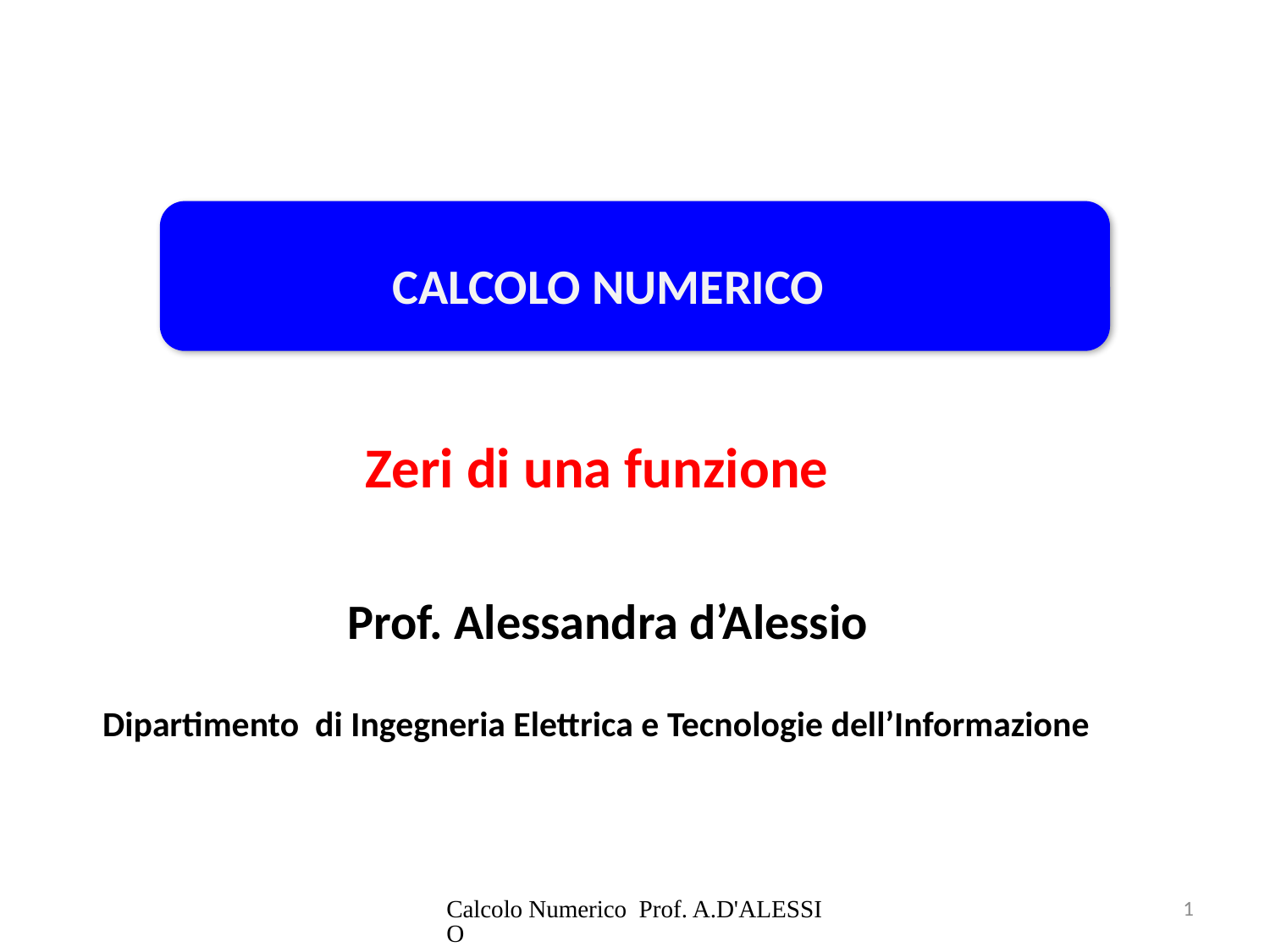

CALCOLO NUMERICO
   Zeri di una funzione
Prof. Alessandra d’Alessio
Dipartimento  di Ingegneria Elettrica e Tecnologie dell’Informazione
Calcolo Numerico  Prof. A.D'ALESSIO
1